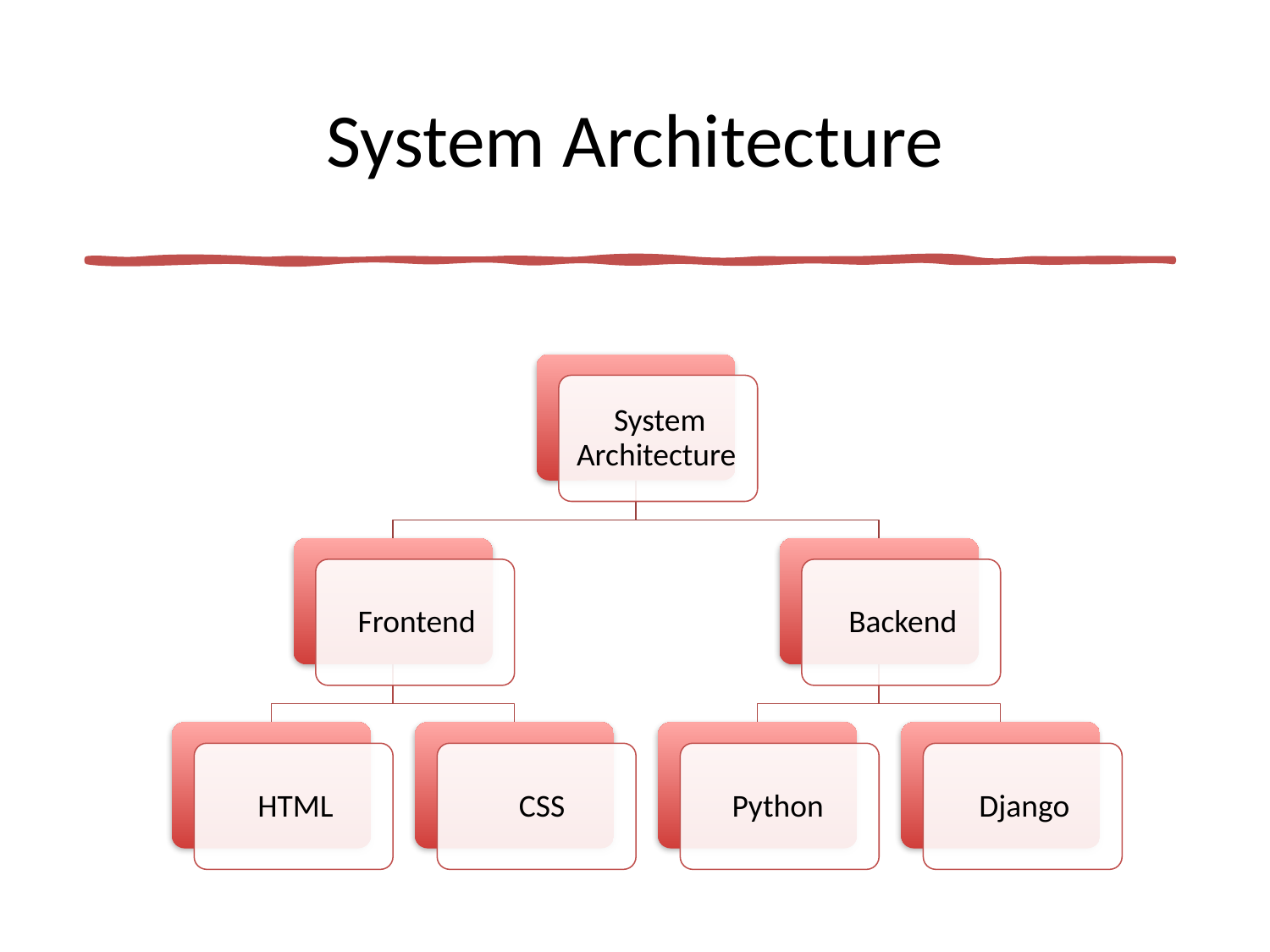

# System Architecture

System Architecture
Frontend
HTML
 CSS
Backend
Python
Django